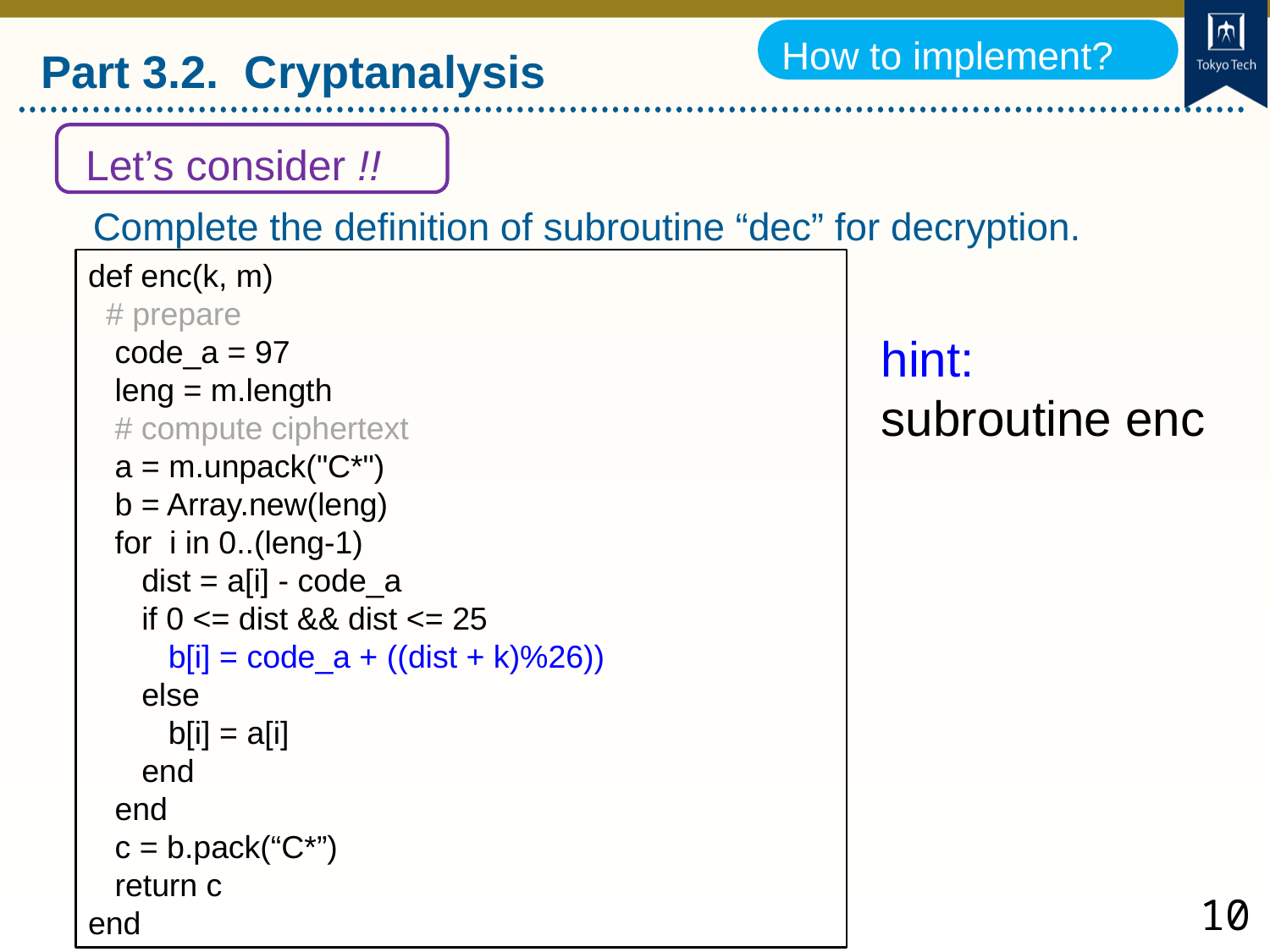

How to implement?
Part 3.2.  Cryptanalysis
Let’s consider !!
Complete the definition of subroutine “dec” for decryption.
def enc(k, m)
  # prepare
   code_a = 97
   leng = m.length
   # compute ciphertext
   a = m.unpack("C*")
   b = Array.new(leng)
   for  i in 0..(leng-1)
      dist = a[i] - code_a
      if 0 <= dist && dist <= 25
         b[i] = code_a + ((dist + k)%26))
      else
         b[i] = a[i]
      end
   end
   c = b.pack(“C*”)
   return c
end
hint:
subroutine enc